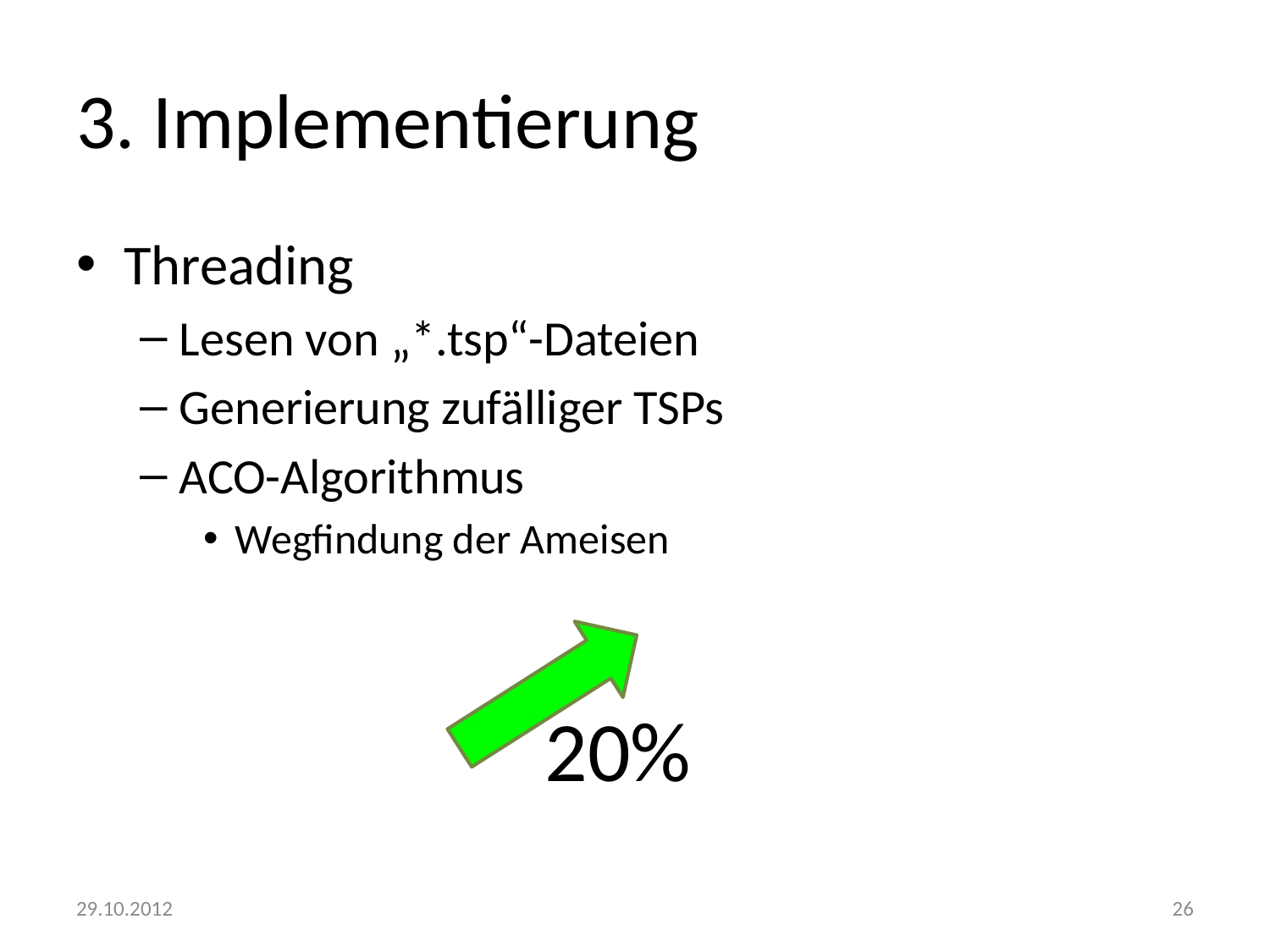

# 3. Implementierung
Threading
Lesen von „*.tsp“-Dateien
Generierung zufälliger TSPs
ACO-Algorithmus
Wegfindung der Ameisen

20%
29.10.2012
26